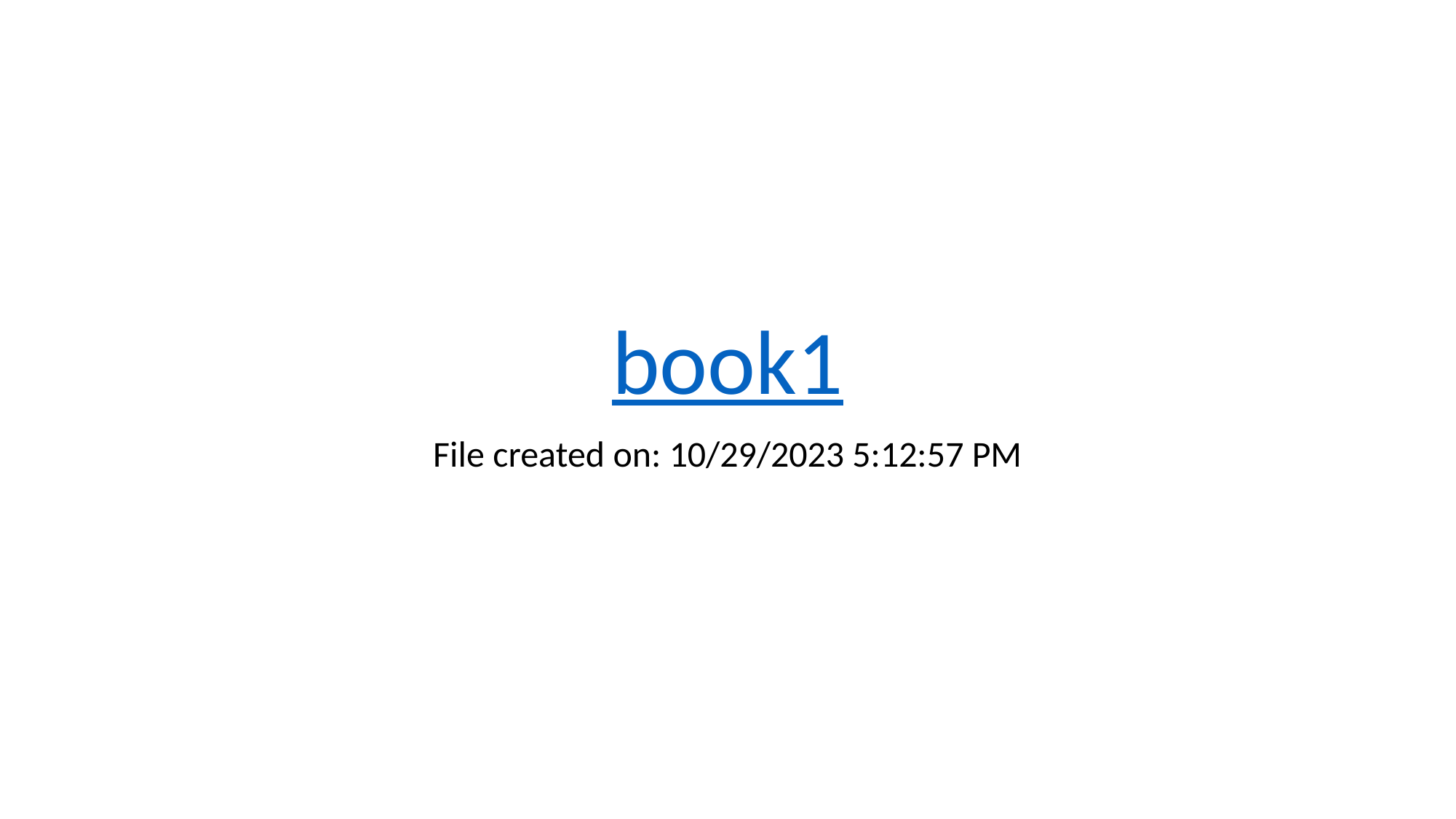

# book1
File created on: 10/29/2023 5:12:57 PM